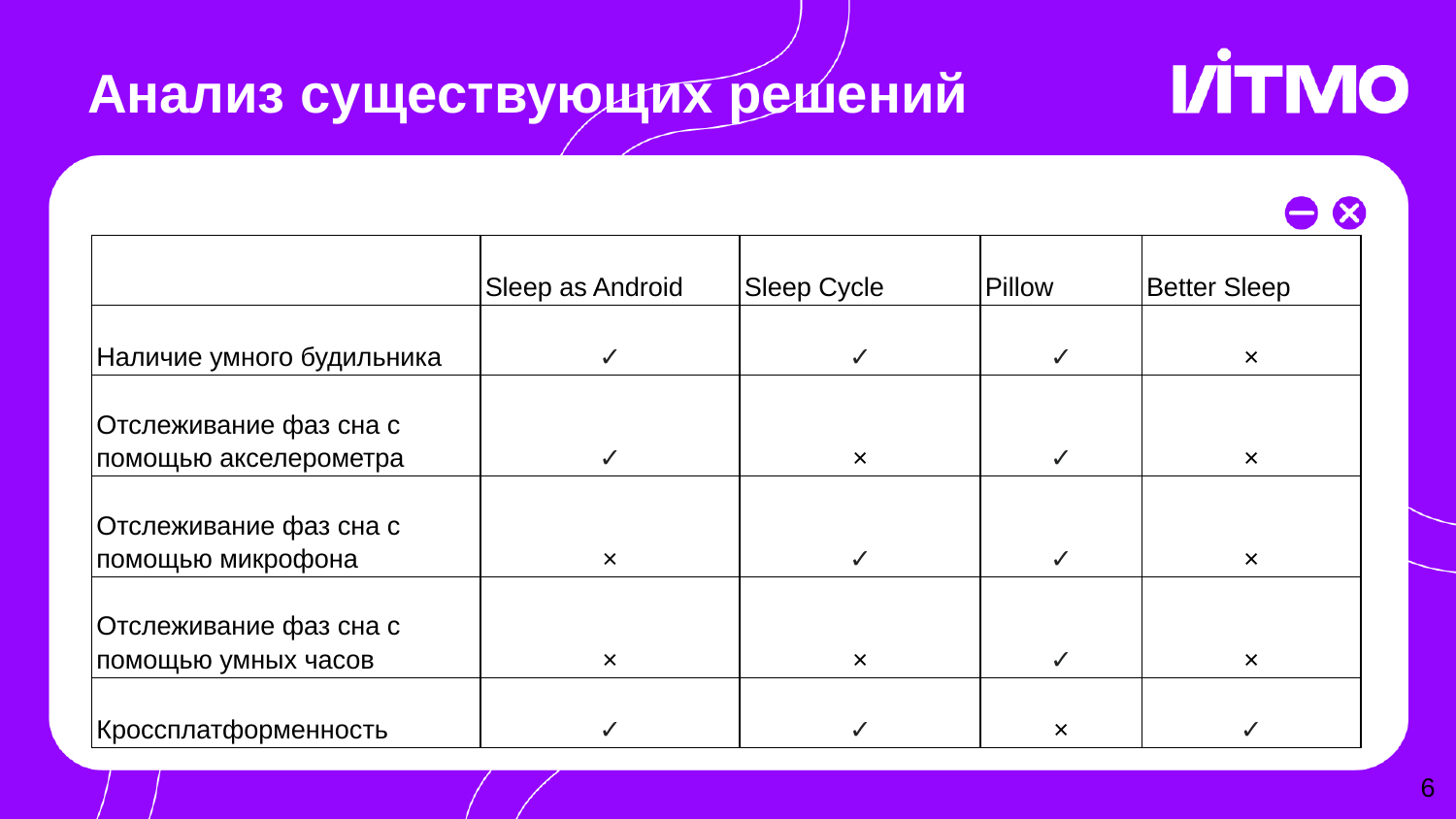

# Анализ существующих решений
|  | Sleep as Android | Sleep Cycle | Pillow | Better Sleep |
| --- | --- | --- | --- | --- |
| Наличие умного будильника | ✓ | ✓ | ✓ | × |
| Отслеживание фаз сна с помощью акселерометра | ✓ | × | ✓ | × |
| Отслеживание фаз сна с помощью микрофона | × | ✓ | ✓ | × |
| Отслеживание фаз сна с помощью умных часов | × | × | ✓ | × |
| Кроссплатформенность | ✓ | ✓ | × | ✓ |
6